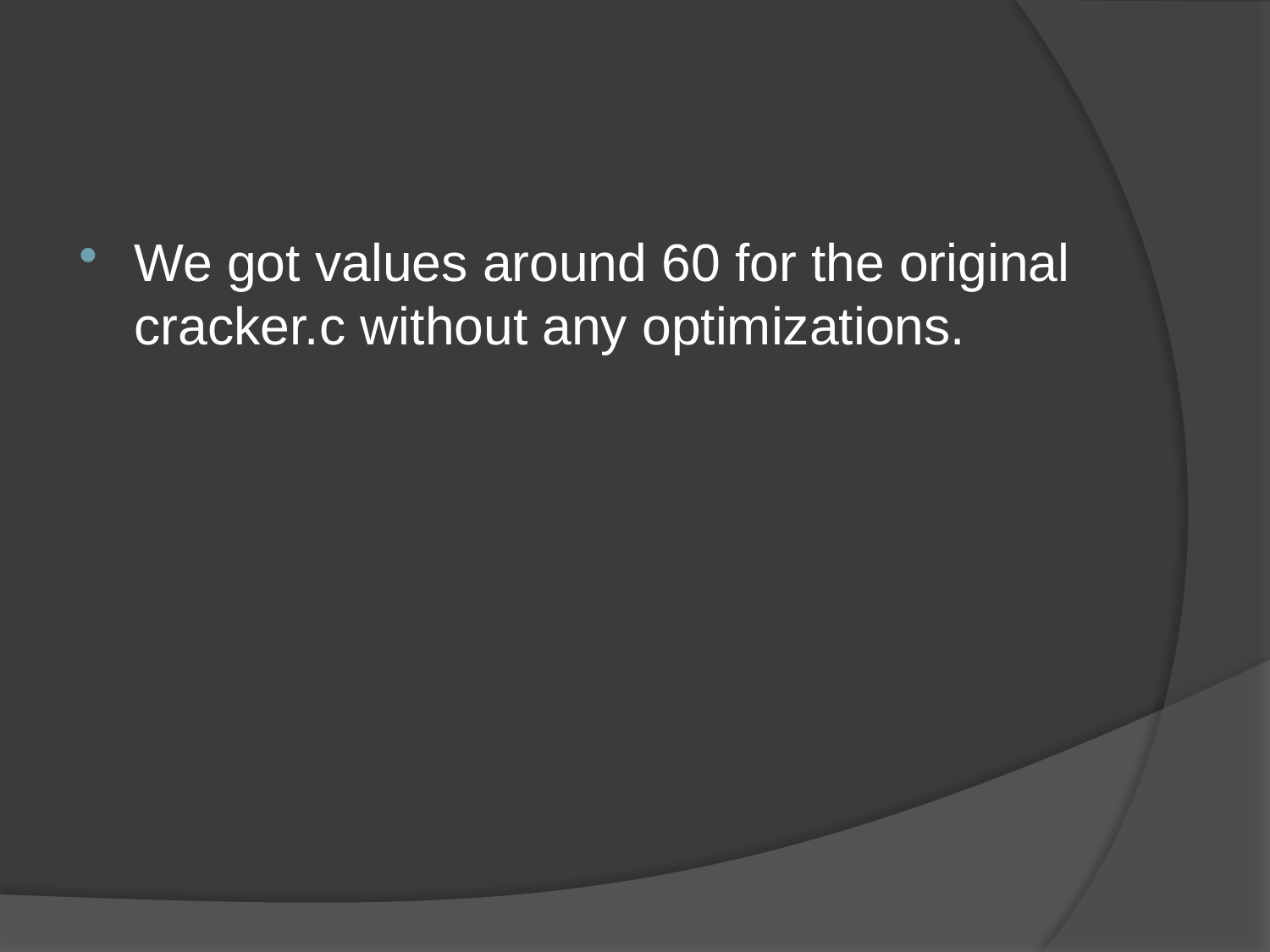

#
We got values around 60 for the original cracker.c without any optimizations.